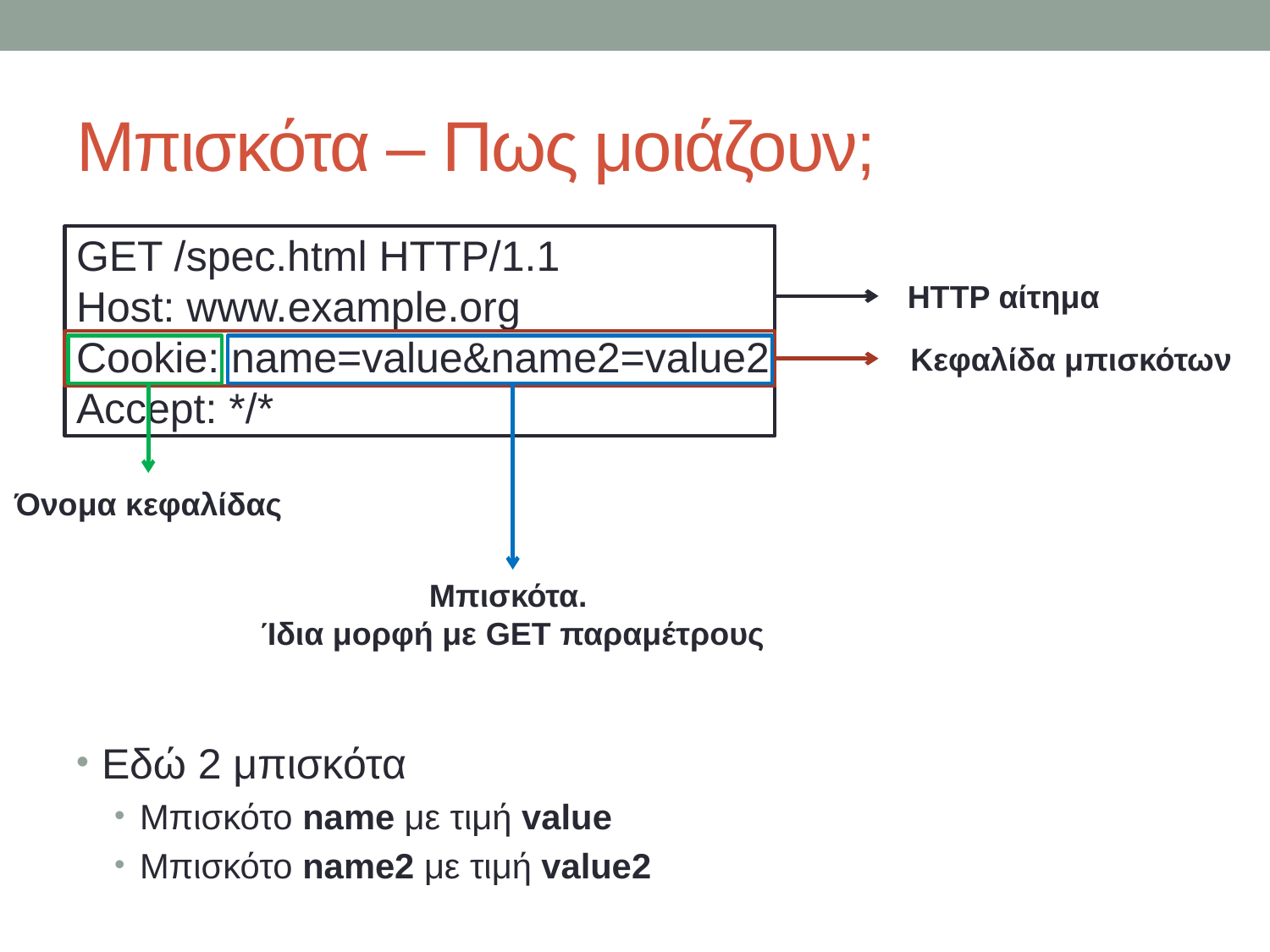

# Μπισκότα – Πως μοιάζουν;
GET /spec.html HTTP/1.1
Host: www.example.org
Cookie: name=value&name2=value2
Accept: */*

Εδώ 2 μπισκότα
Μπισκότο name με τιμή value
Μπισκότο name2 με τιμή value2

HTTP αίτημα

Κεφαλίδα μπισκότων

Όνομα κεφαλίδας
Μπισκότα.
Ίδια μορφή με GET παραμέτρους